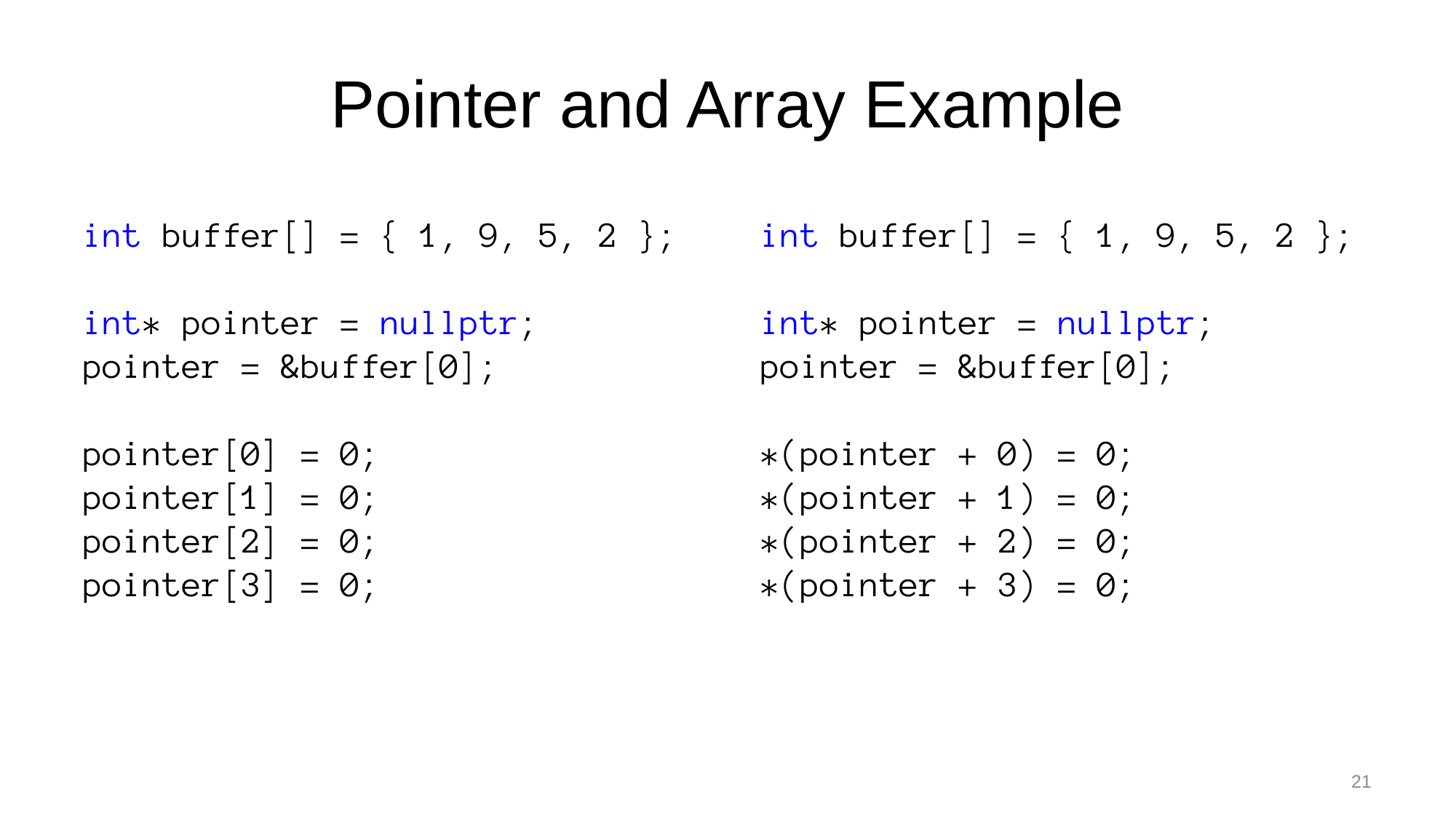

# Pointer and Array Example
int buffer[] = { 1, 9, 5, 2 };

int* pointer = nullptr;
pointer = &buffer[0];

pointer[0] = 0;
pointer[1] = 0;
pointer[2] = 0;
pointer[3] = 0;
int buffer[] = { 1, 9, 5, 2 };

int* pointer = nullptr;
pointer = &buffer[0];

*(pointer + 0) = 0;
*(pointer + 1) = 0;
*(pointer + 2) = 0;
*(pointer + 3) = 0;
21